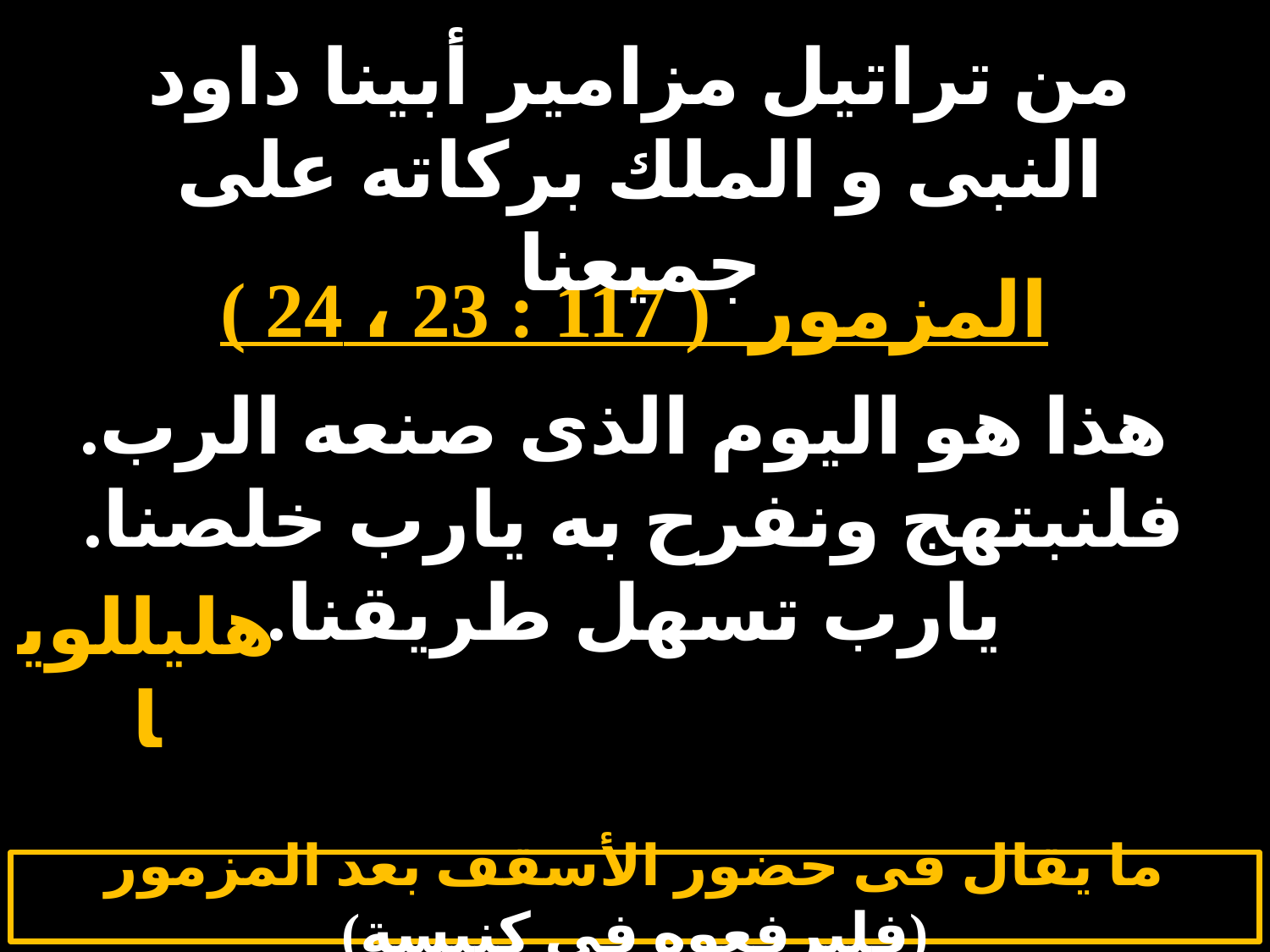

# الاربعاء 5
من تراتيل مزامير أبينا داود النبى و الملك بركاته على جميعنا
المزمور  ( 117 : 23 ، 24 )
 هذا هو اليوم الذى صنعه الرب. فلنبتهج ونفرح به يارب خلصنا. يارب تسهل طريقنا.
هليللويا
ما يقال فى حضور الأسقف بعد المزمور (فليرفعوه فى كنيسة)